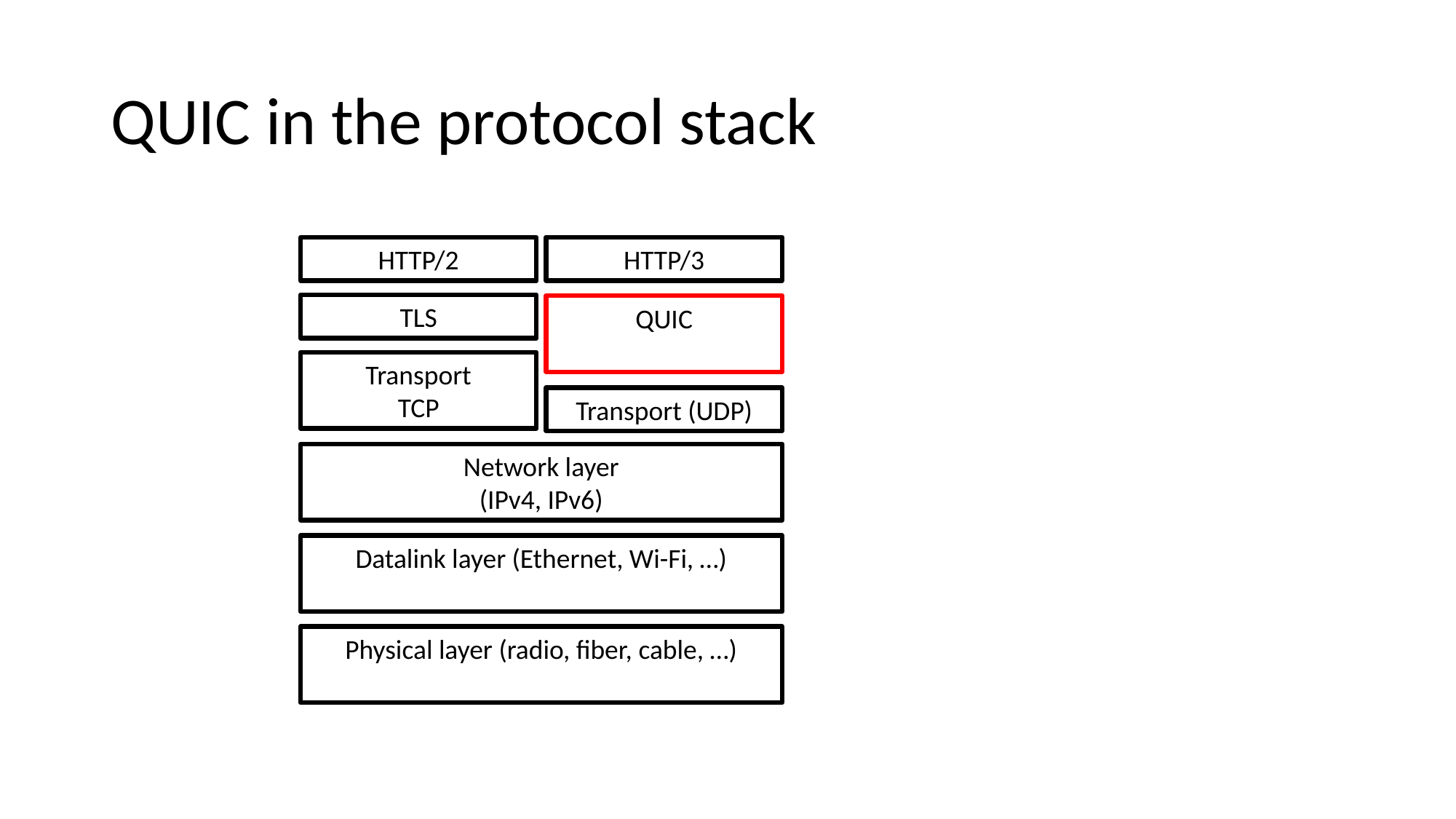

# QUIC in the protocol stack

HTTP/3
HTTP/2
TLS
QUIC

Transport
TCP
Transport (UDP)
Network layer
(IPv4, IPv6)
Datalink layer (Ethernet, Wi-Fi, …)
Physical layer (radio, fiber, cable, …)